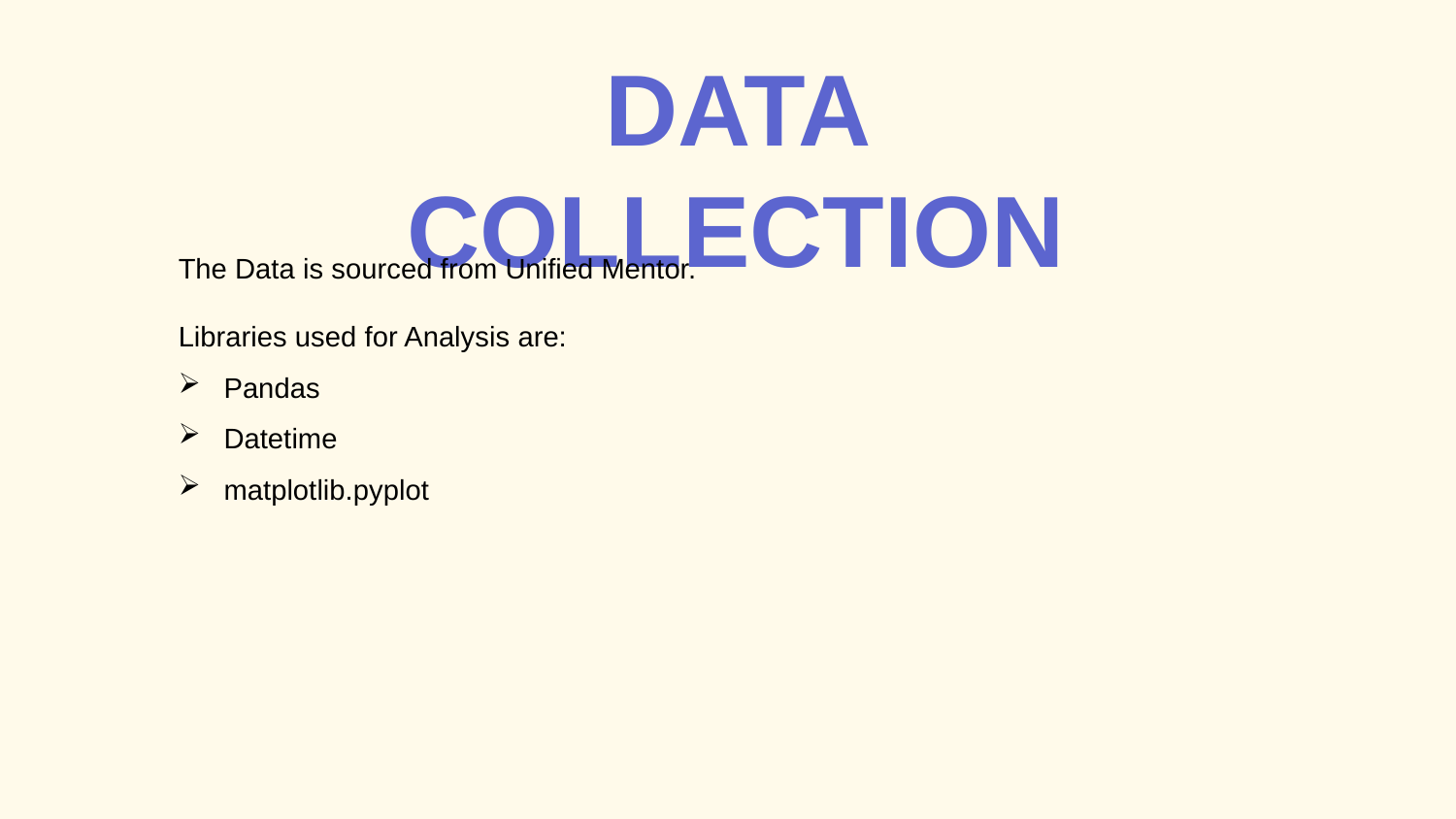

# DATA COLLECTION
The Data is sourced from Unified Mentor.

Libraries used for Analysis are:
Pandas
Datetime
matplotlib.pyplot